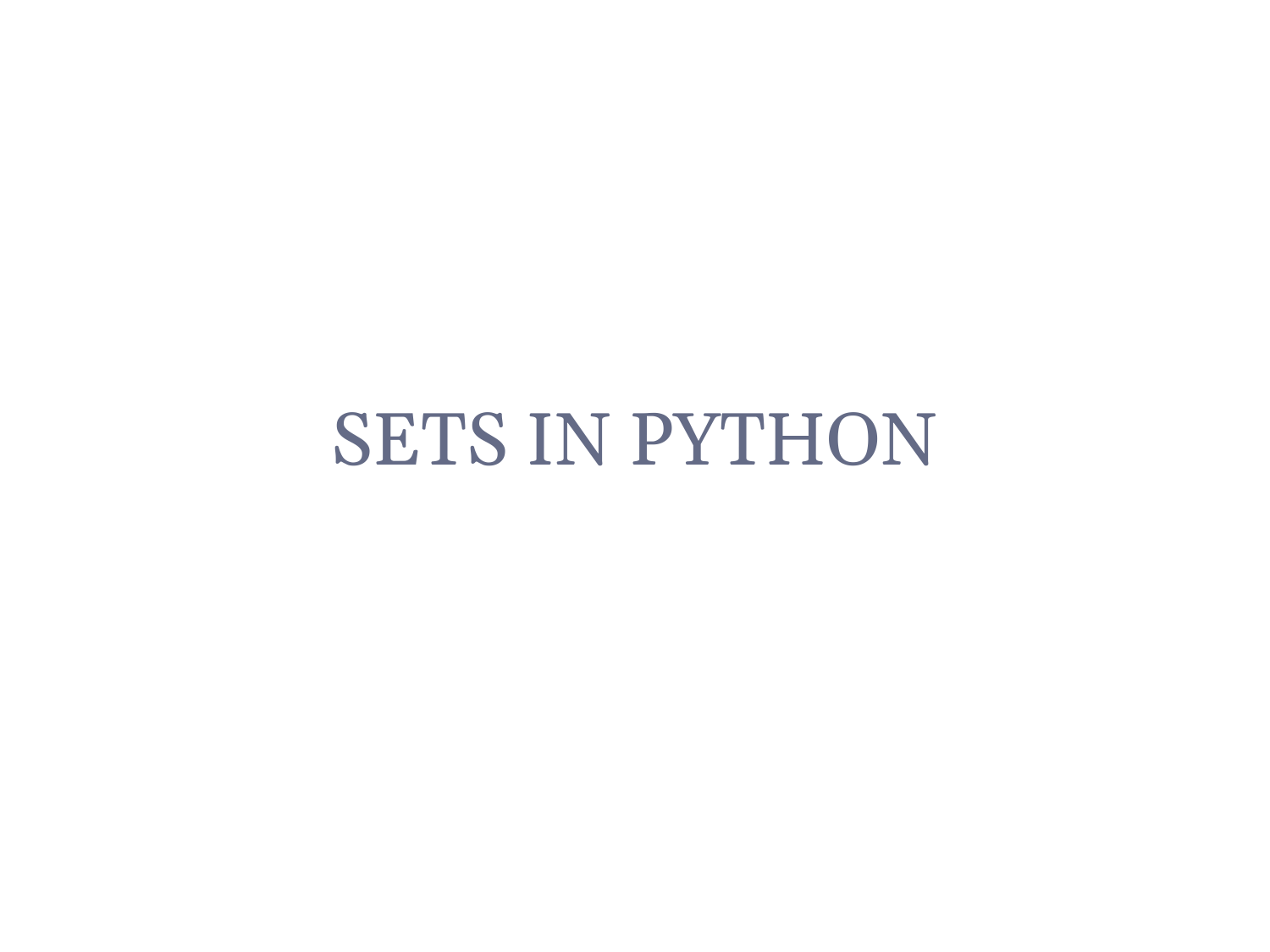

# Sets in Python
SETS IN PYTHON
Keshav Memorial Institute of Technology